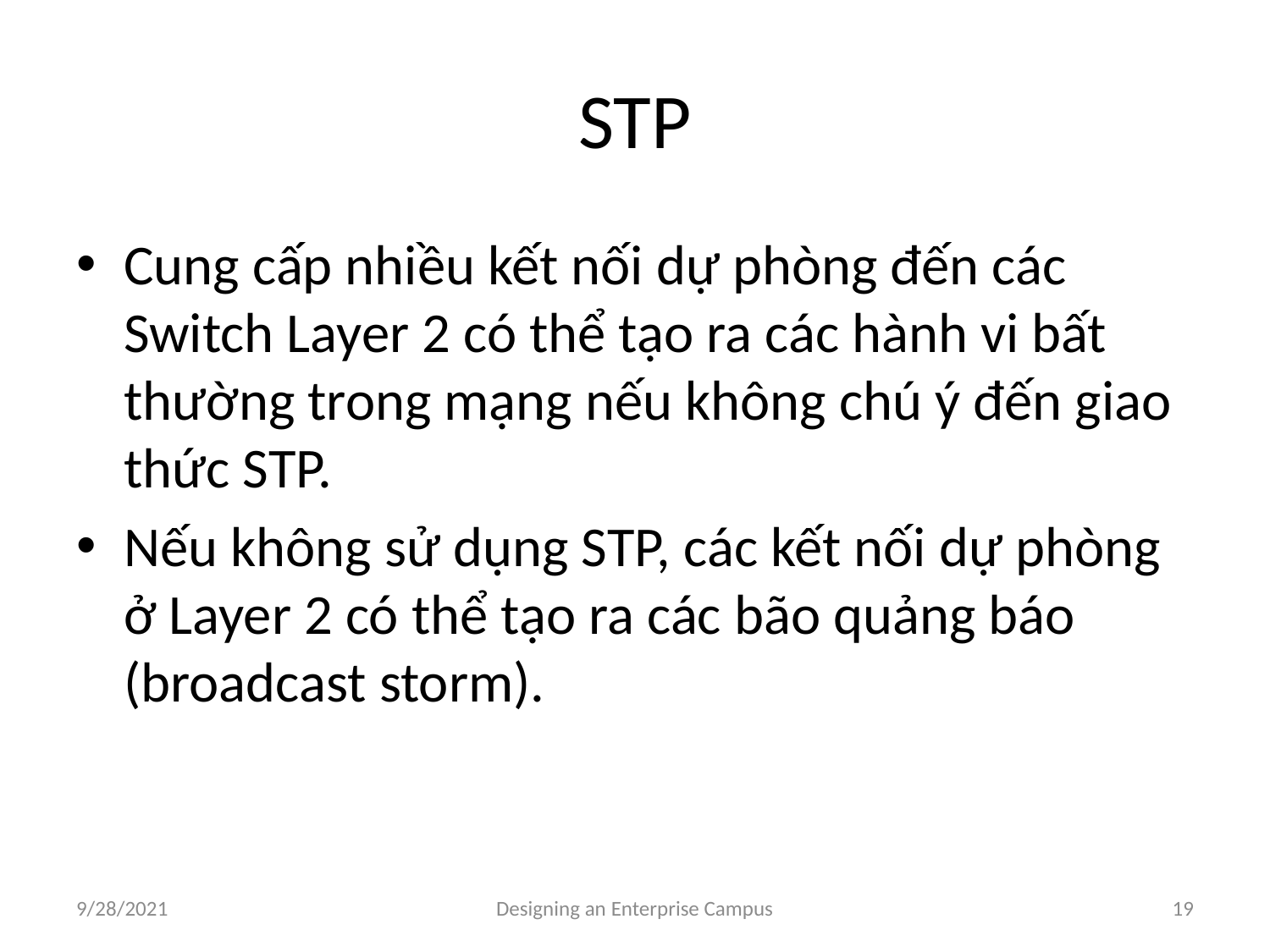

# STP
Cung cấp nhiều kết nối dự phòng đến các Switch Layer 2 có thể tạo ra các hành vi bất thường trong mạng nếu không chú ý đến giao thức STP.
Nếu không sử dụng STP, các kết nối dự phòng ở Layer 2 có thể tạo ra các bão quảng báo (broadcast storm).
9/28/2021
Designing an Enterprise Campus
19